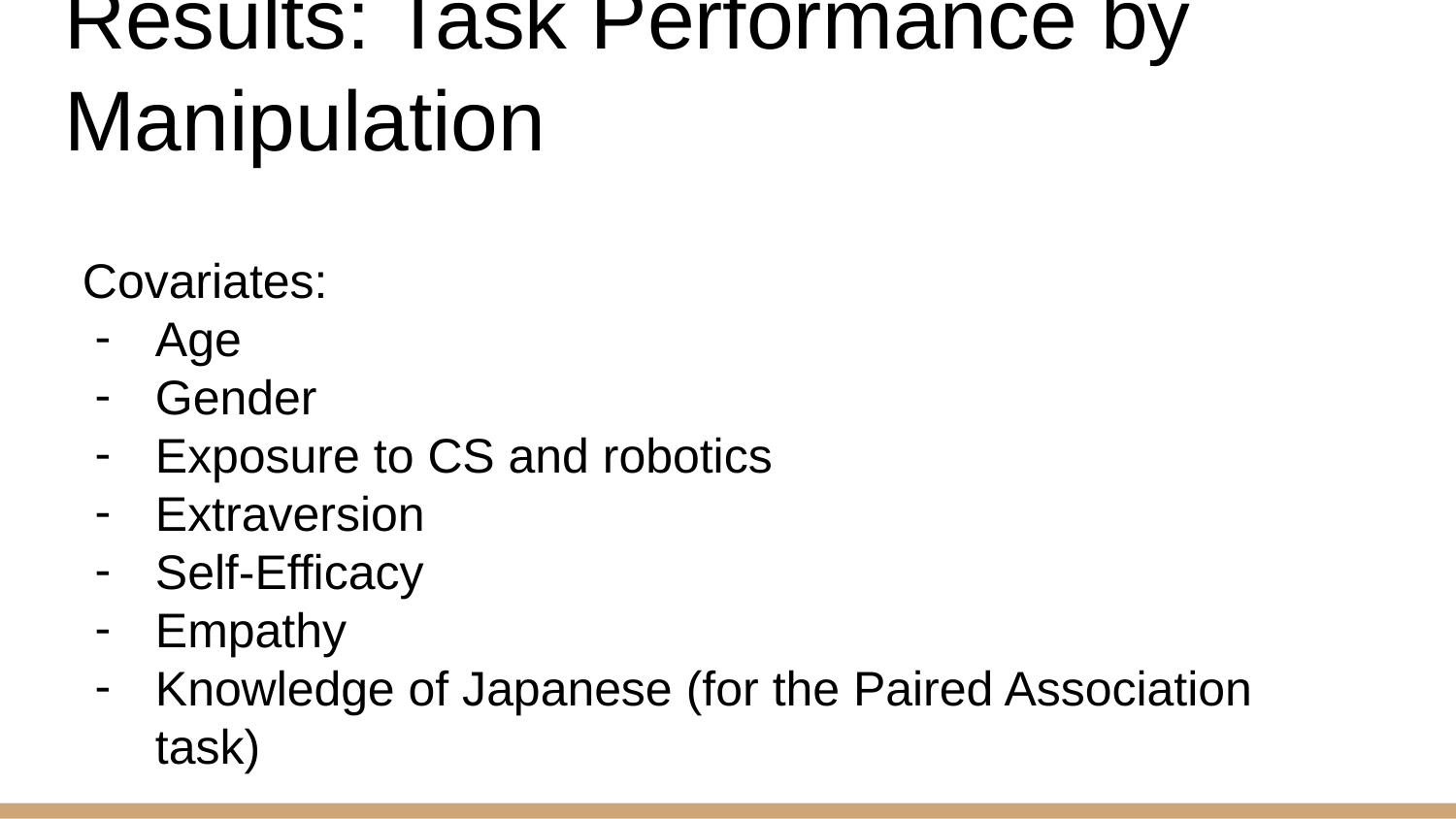

# Results: Task Performance by Manipulation
Covariates:
Age
Gender
Exposure to CS and robotics
Extraversion
Self-Efficacy
Empathy
Knowledge of Japanese (for the Paired Association task)